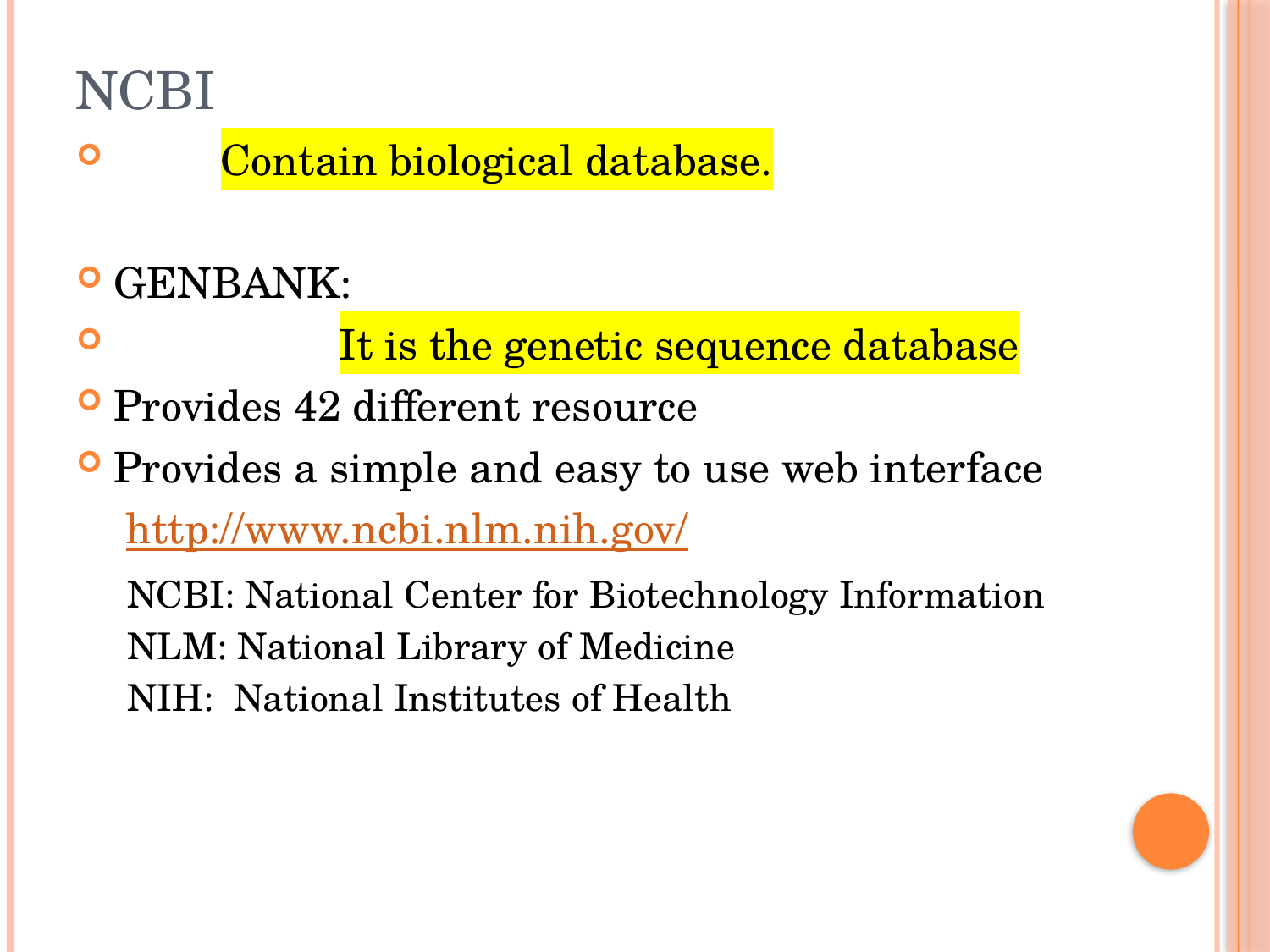

# NCBI
         Contain biological database.

GENBANK:
                   It is the genetic sequence database
Provides 42 different resource
Provides a simple and easy to use web interface
	 http://www.ncbi.nlm.nih.gov/
NCBI: National Center for Biotechnology Information
NLM: National Library of Medicine
NIH:  National Institutes of Health